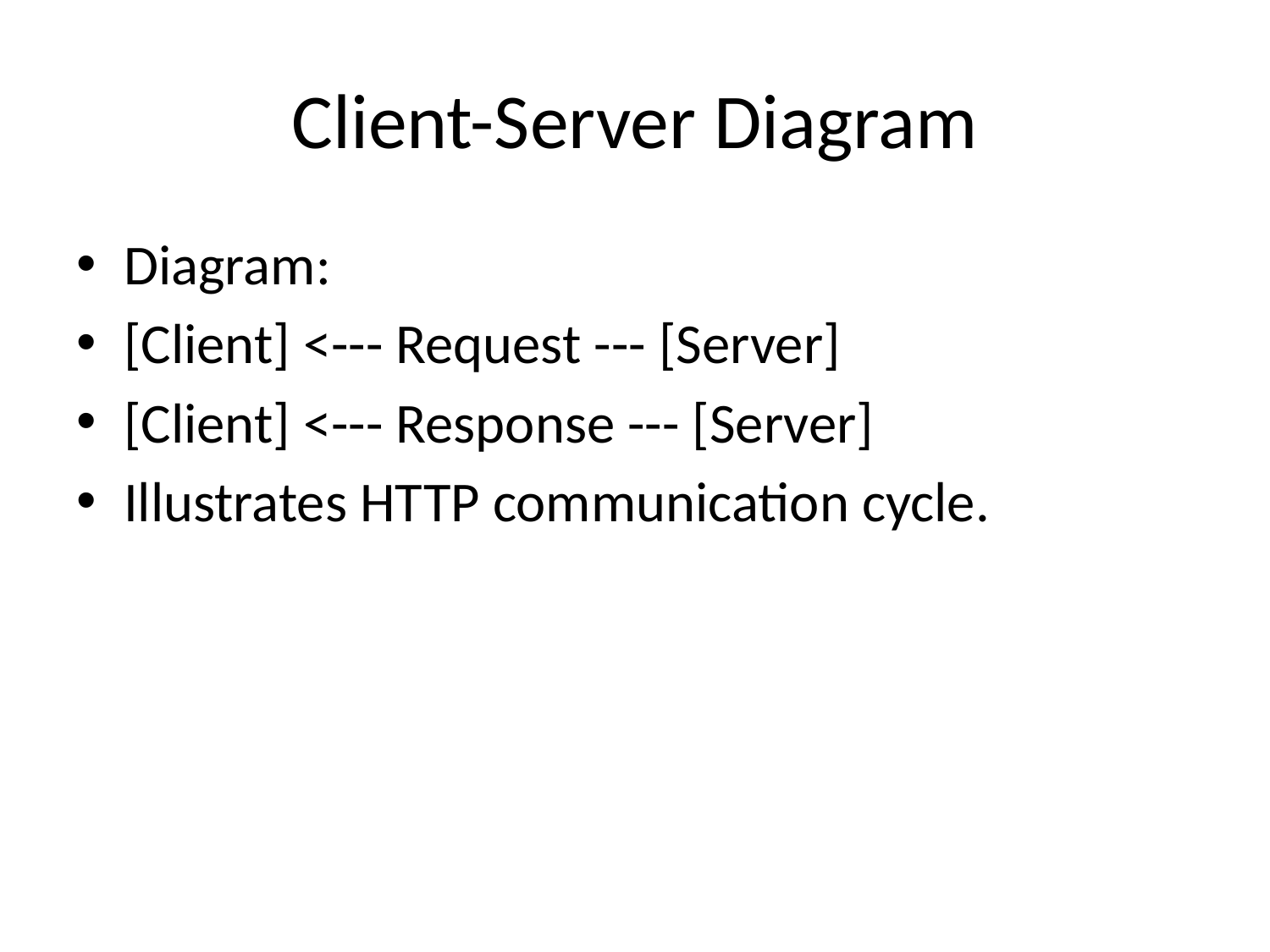

# Client-Server Diagram
Diagram:
[Client] <--- Request --- [Server]
[Client] <--- Response --- [Server]
Illustrates HTTP communication cycle.